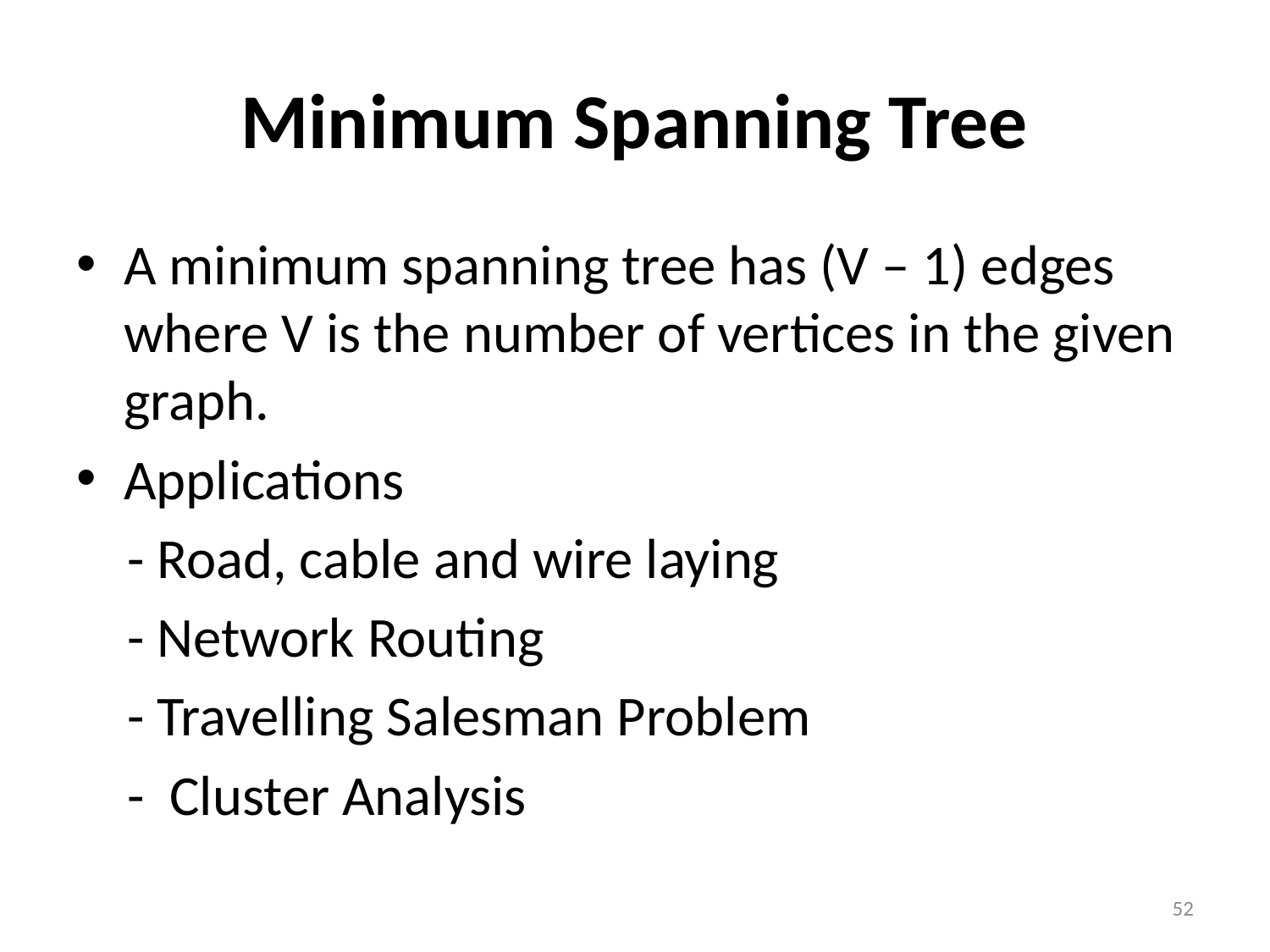

# Minimum Spanning Tree
A minimum spanning tree has (V – 1) edges where V is the number of vertices in the given graph.
Applications
    - Road, cable and wire laying
    - Network Routing
    - Travelling Salesman Problem
    -  Cluster Analysis
52